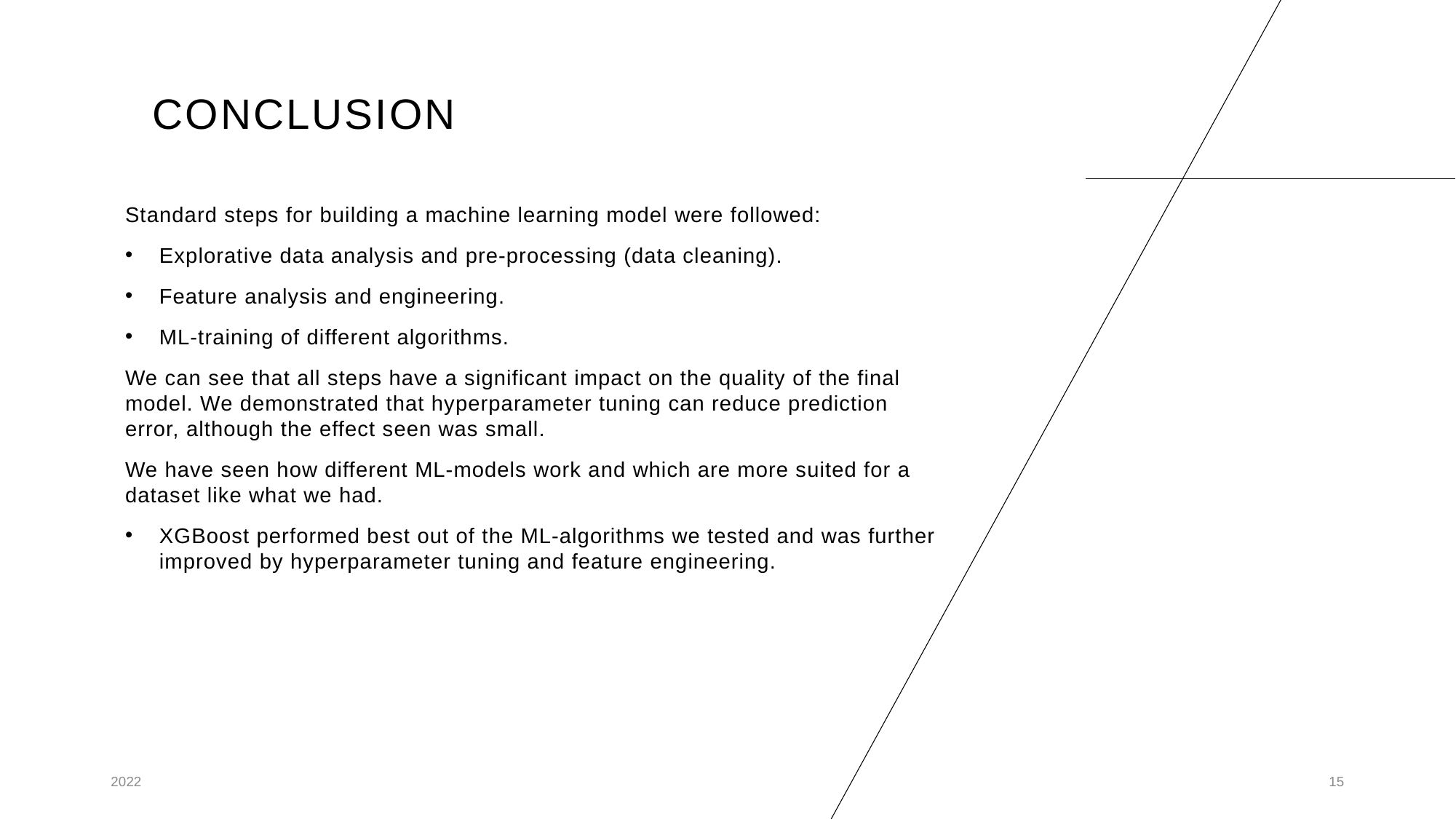

# conclusion
Standard steps for building a machine learning model were followed:
Explorative data analysis and pre-processing (data cleaning).
Feature analysis and engineering.
ML-training of different algorithms.
We can see that all steps have a significant impact on the quality of the final model. We demonstrated that hyperparameter tuning can reduce prediction error, although the effect seen was small.
We have seen how different ML-models work and which are more suited for a dataset like what we had.
XGBoost performed best out of the ML-algorithms we tested and was further improved by hyperparameter tuning and feature engineering.

2022
15